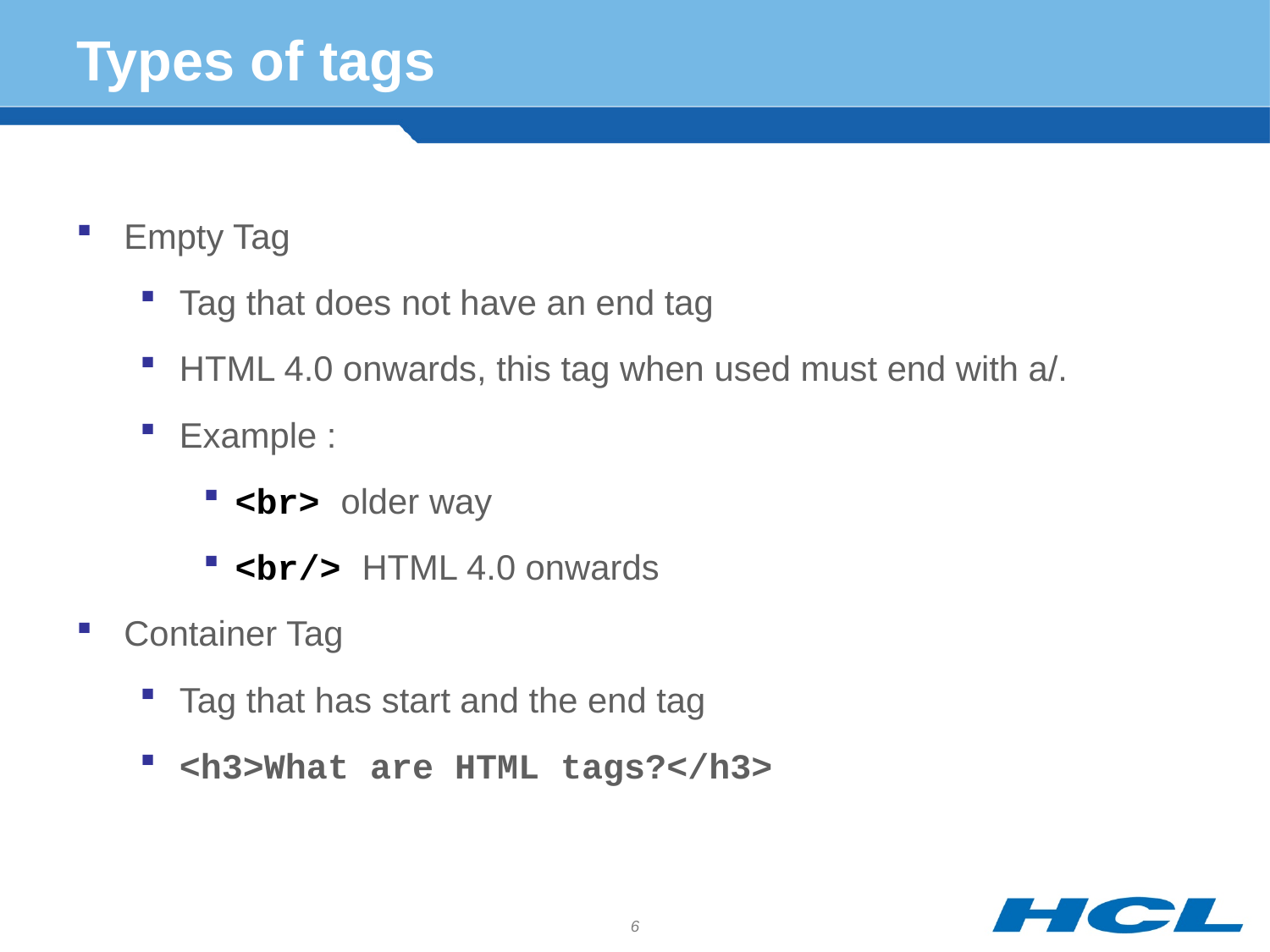

# Types of tags
Empty Tag
Tag that does not have an end tag
HTML 4.0 onwards, this tag when used must end with a/.
Example :
<br> older way
<br/> HTML 4.0 onwards
Container Tag
Tag that has start and the end tag
<h3>What are HTML tags?</h3>

6